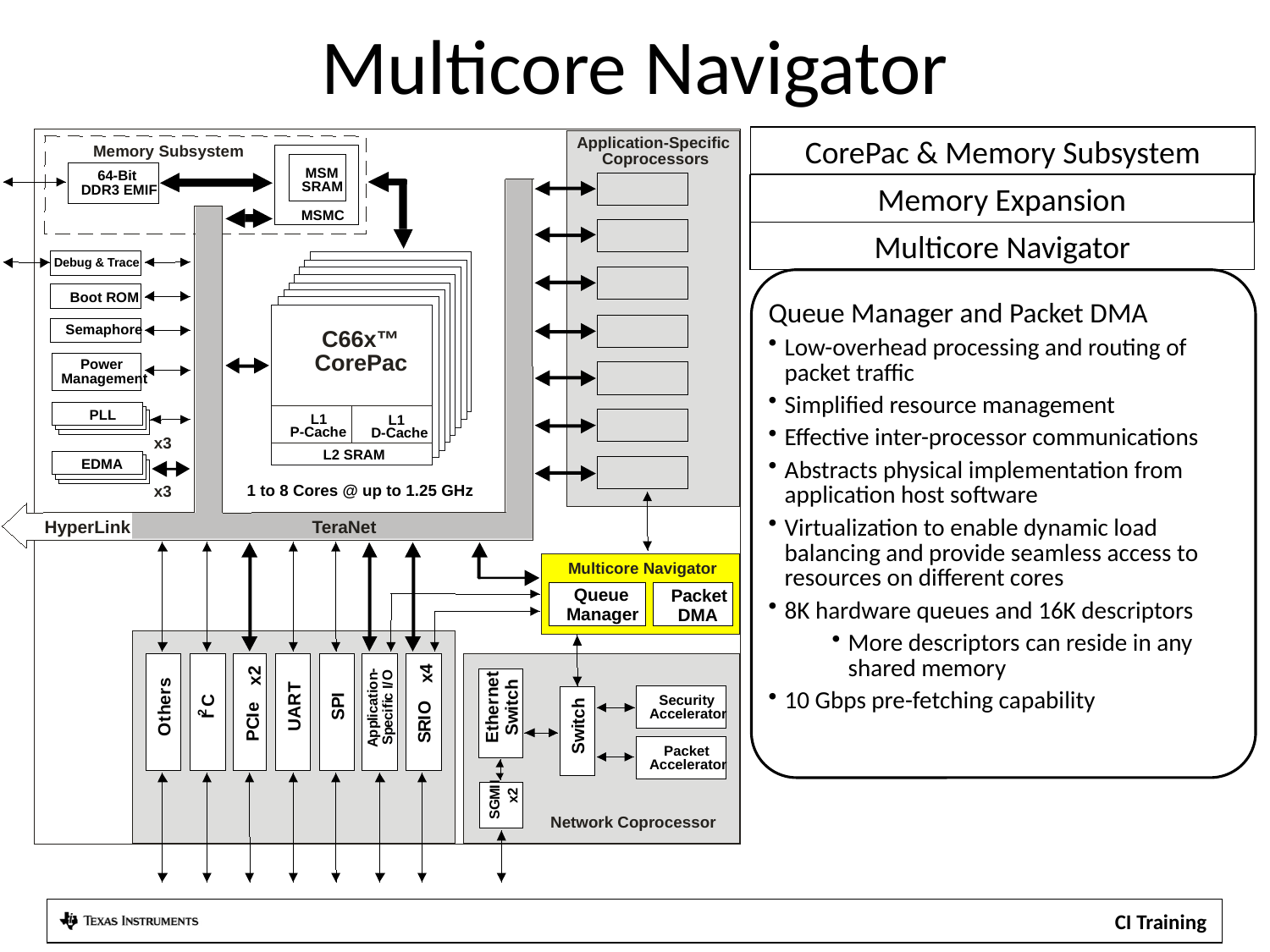

Multicore Navigator

Application-Specific

Memory Subsystem

Coprocessors

MSM
64-Bit

SRAM

DDR3 EMIF

MSMC

Debug & Trace

Boot ROM

Semaphore

Power

Management

1 to 8 Cores @ up to 1.25 GHz

-
x4
O
x2
n
/
T
o
I

i

I

t

c
R
C

P
i
a
e
O
f
c
A
i
S
I
2
I
i
I
c
l
C
U
R
e
p
p
P
p
S
S
A

C66x™

CorePac

PLL

 L1
L1

P-Cache
D-Cache

x3

L2 SRAM

EDMA

x3

HyperLink

Multicore Navigator

Queue
Packet

Manager
DMA

t

e
s
h

r
n
c

e
r
h
t
Security
i
h
e
c

w
Accelerator
t
h

t
i
t
O
S
w
E

S

Packet

Accelerator

I

I

M
x2
G
S
Network Coprocessor

TeraNet

CorePac & Memory Subsystem
Memory Expansion
Multicore Navigator

Queue Manager and Packet DMA
Low-overhead processing and routing of packet traffic
Simplified resource management
Effective inter-processor communications
Abstracts physical implementation from application host software
Virtualization to enable dynamic load balancing and provide seamless access to resources on different cores
8K hardware queues and 16K descriptors
More descriptors can reside in any shared memory
10 Gbps pre-fetching capability